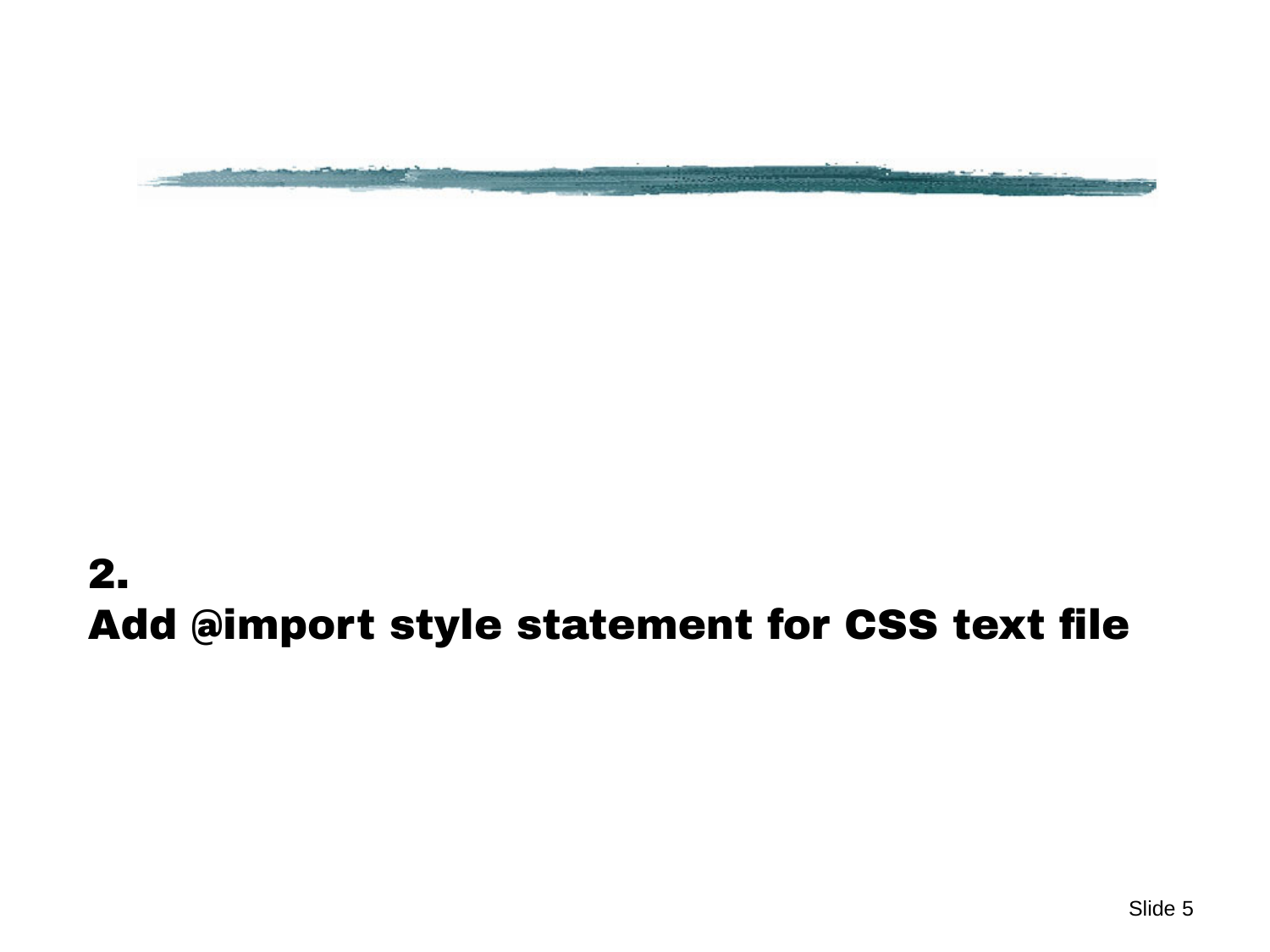

#
2.
Add @import style statement for CSS text file

Slide 5